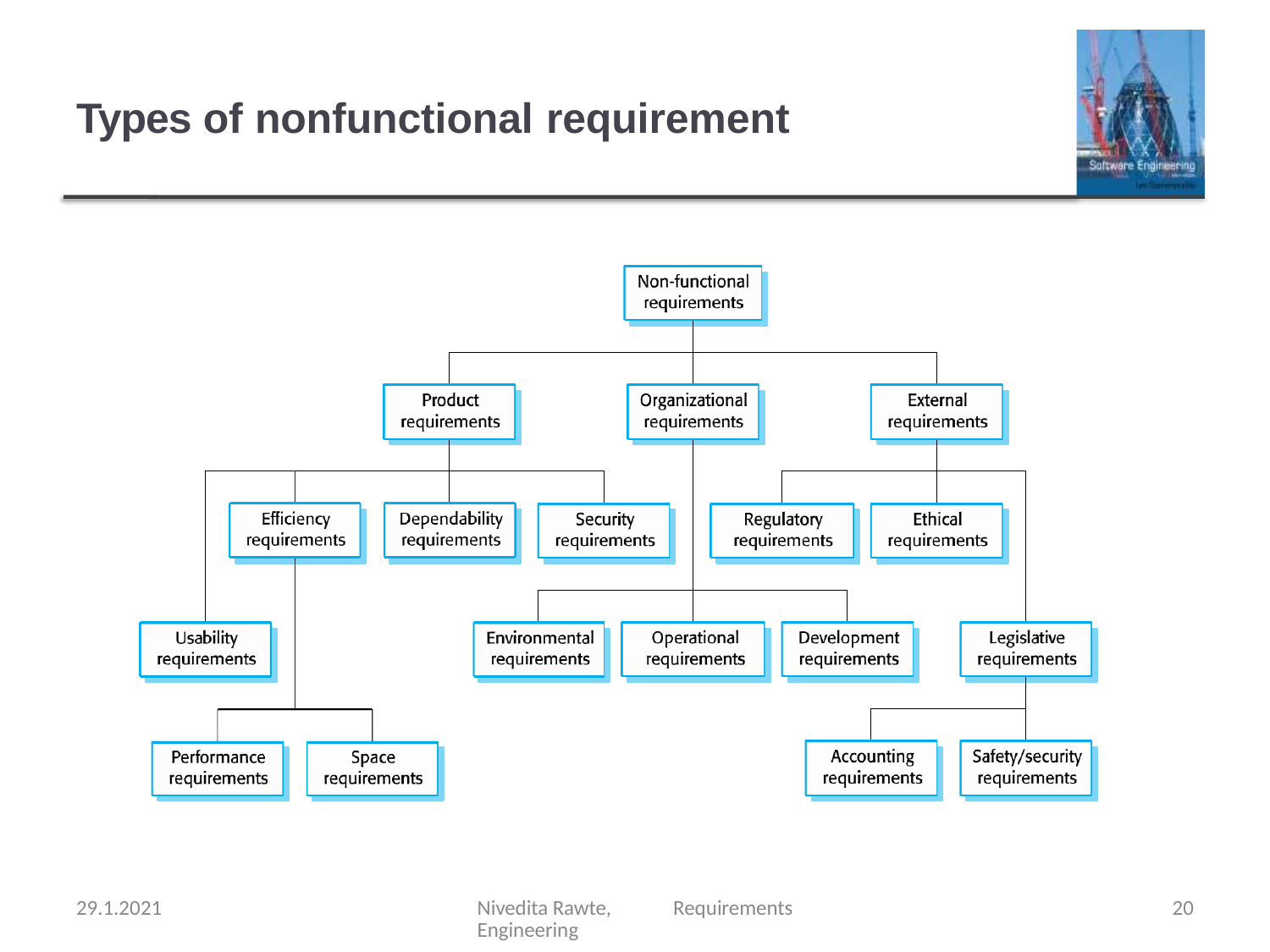

# Types of nonfunctional requirement

29.1.2021
Nivedita Rawte,             Requirements Engineering
20